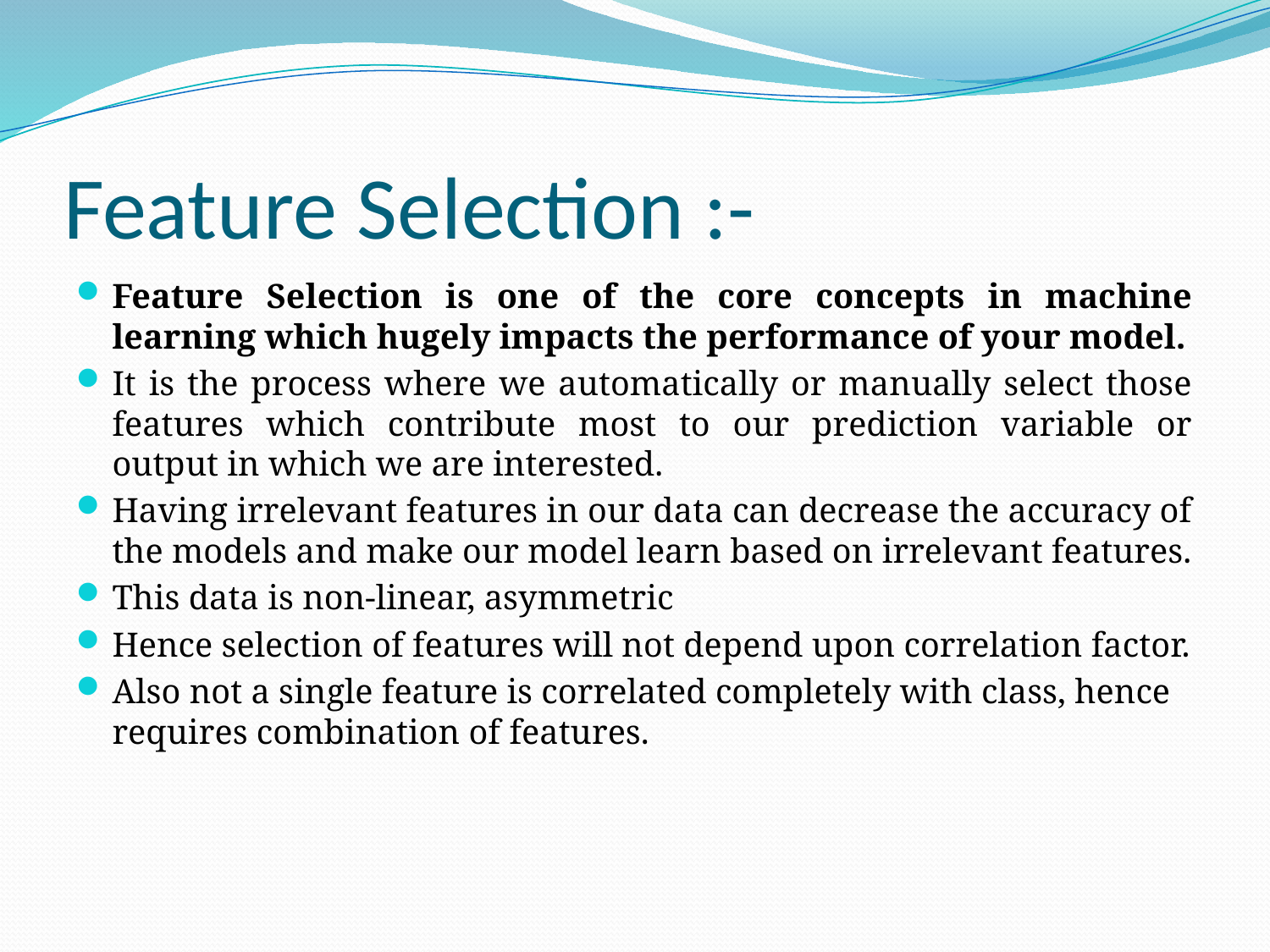

# Feature Selection :-
Feature Selection is one of the core concepts in machine learning which hugely impacts the performance of your model.
It is the process where we automatically or manually select those features which contribute most to our prediction variable or output in which we are interested.
Having irrelevant features in our data can decrease the accuracy of the models and make our model learn based on irrelevant features.
This data is non-linear, asymmetric
Hence selection of features will not depend upon correlation factor.
Also not a single feature is correlated completely with class, hence requires combination of features.